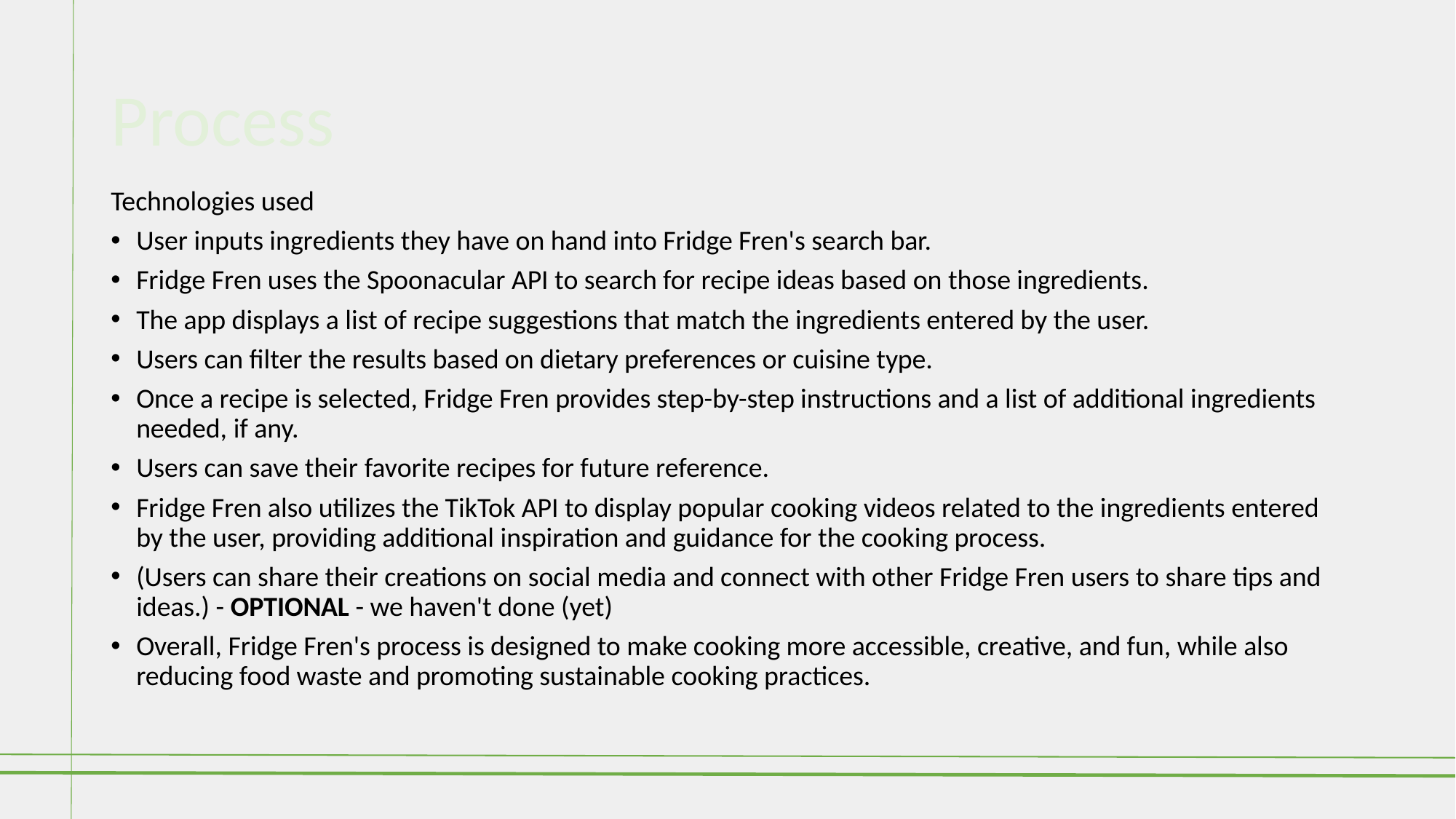

# Process
Technologies used
User inputs ingredients they have on hand into Fridge Fren's search bar.
Fridge Fren uses the Spoonacular API to search for recipe ideas based on those ingredients.
The app displays a list of recipe suggestions that match the ingredients entered by the user.
Users can filter the results based on dietary preferences or cuisine type.
Once a recipe is selected, Fridge Fren provides step-by-step instructions and a list of additional ingredients needed, if any.
Users can save their favorite recipes for future reference.
Fridge Fren also utilizes the TikTok API to display popular cooking videos related to the ingredients entered by the user, providing additional inspiration and guidance for the cooking process.
(Users can share their creations on social media and connect with other Fridge Fren users to share tips and ideas.) - OPTIONAL - we haven't done (yet)
Overall, Fridge Fren's process is designed to make cooking more accessible, creative, and fun, while also reducing food waste and promoting sustainable cooking practices.